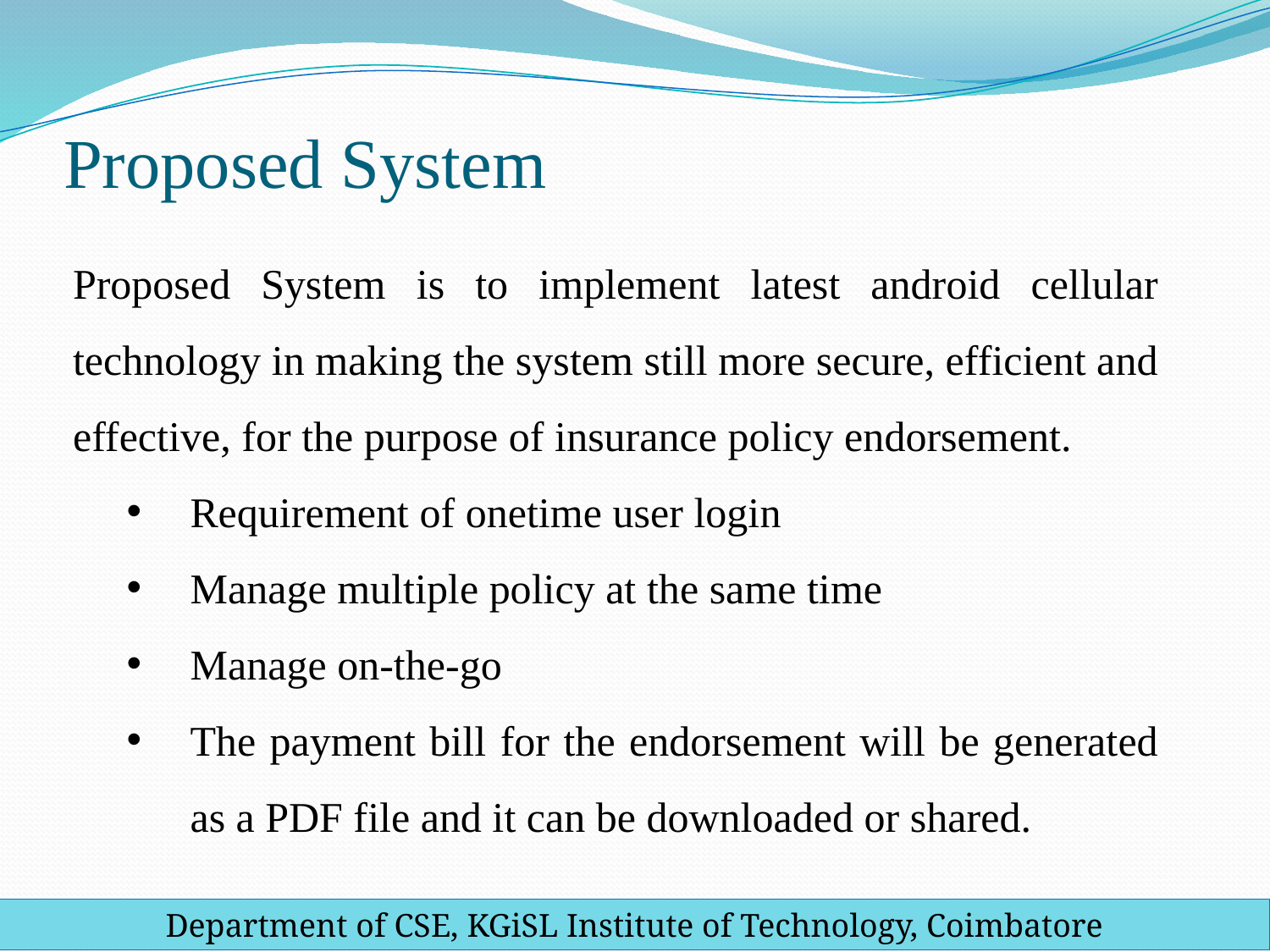

# Proposed System

Proposed System is to implement latest android cellular technology in making the system still more secure, efficient and effective, for the purpose of insurance policy endorsement.
Requirement of onetime user login
Manage multiple policy at the same time
Manage on-the-go
The payment bill for the endorsement will be generated as a PDF file and it can be downloaded or shared.

Department of CSE, KGiSL Institute of Technology, Coimbatore